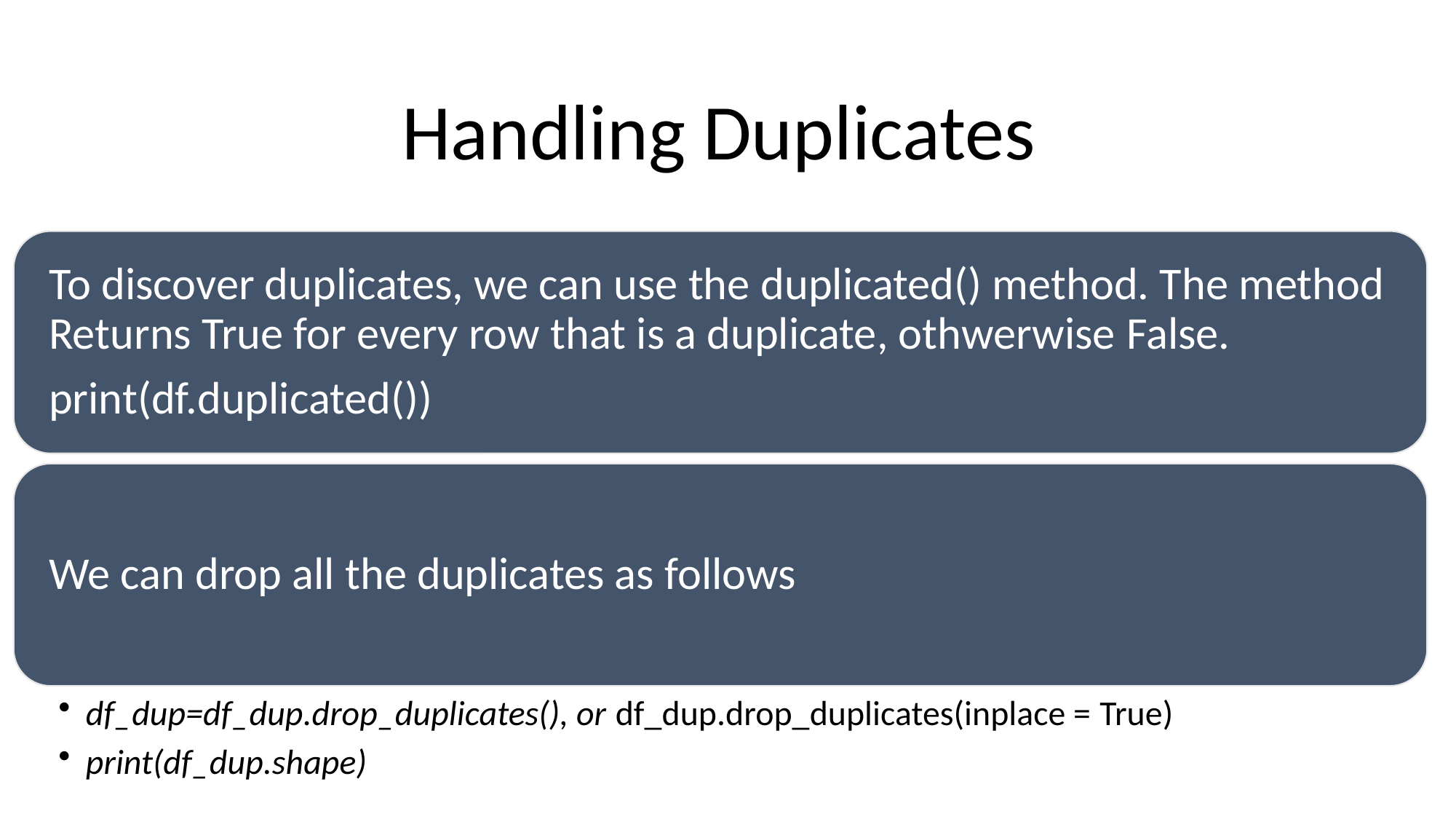

# Handling Duplicates
To discover duplicates, we can use the duplicated() method. The method Returns True for every row that is a duplicate, othwerwise False.
print(df.duplicated())
We can drop all the duplicates as follows
df_dup=df_dup.drop_duplicates(), or df_dup.drop_duplicates(inplace = True)
print(df_dup.shape)